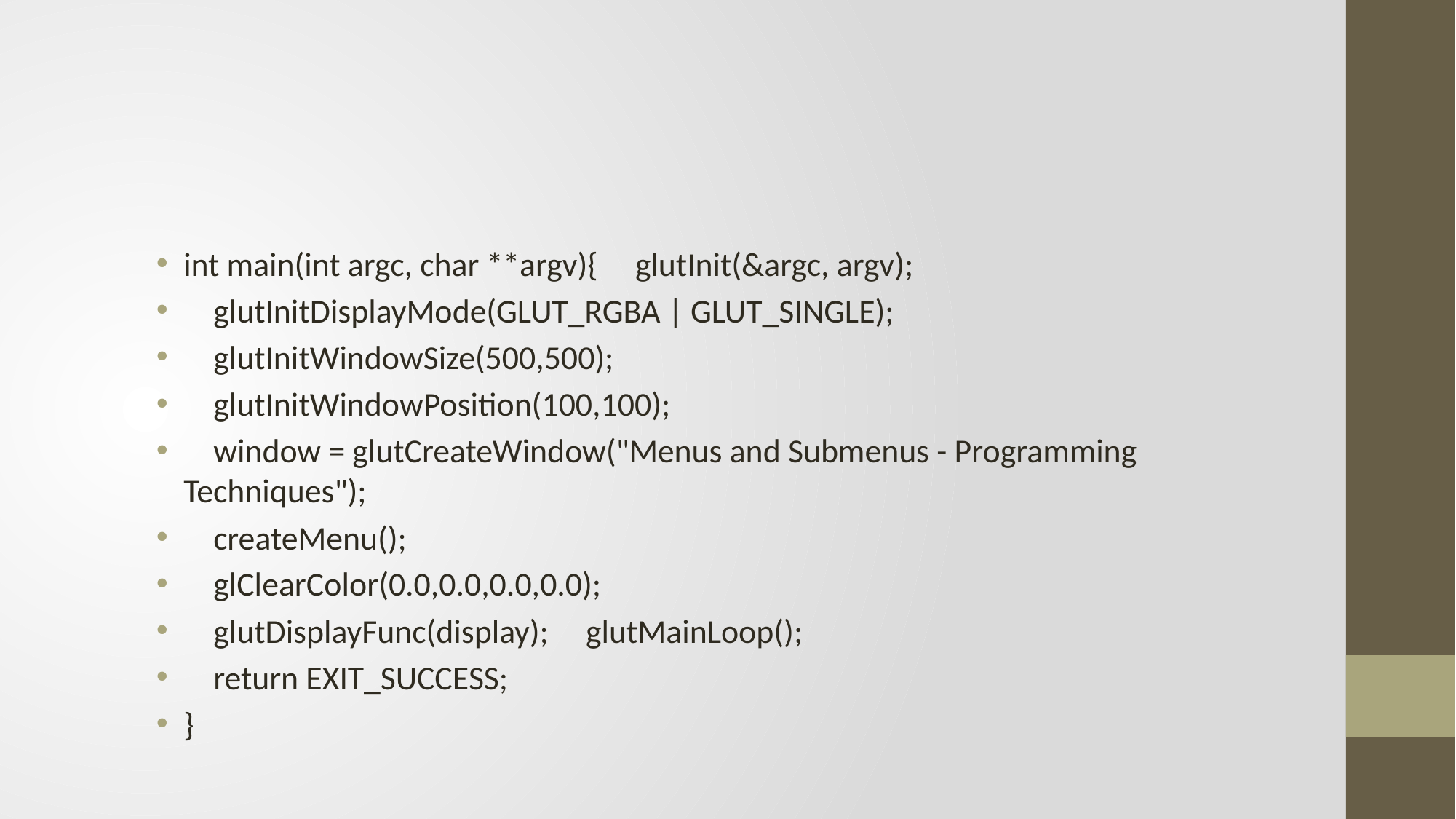

#

int main(int argc, char **argv){     glutInit(&argc, argv);
    glutInitDisplayMode(GLUT_RGBA | GLUT_SINGLE);
    glutInitWindowSize(500,500);
    glutInitWindowPosition(100,100);
    window = glutCreateWindow("Menus and Submenus - Programming Techniques");
    createMenu();
    glClearColor(0.0,0.0,0.0,0.0);
    glutDisplayFunc(display);     glutMainLoop();
    return EXIT_SUCCESS;
}